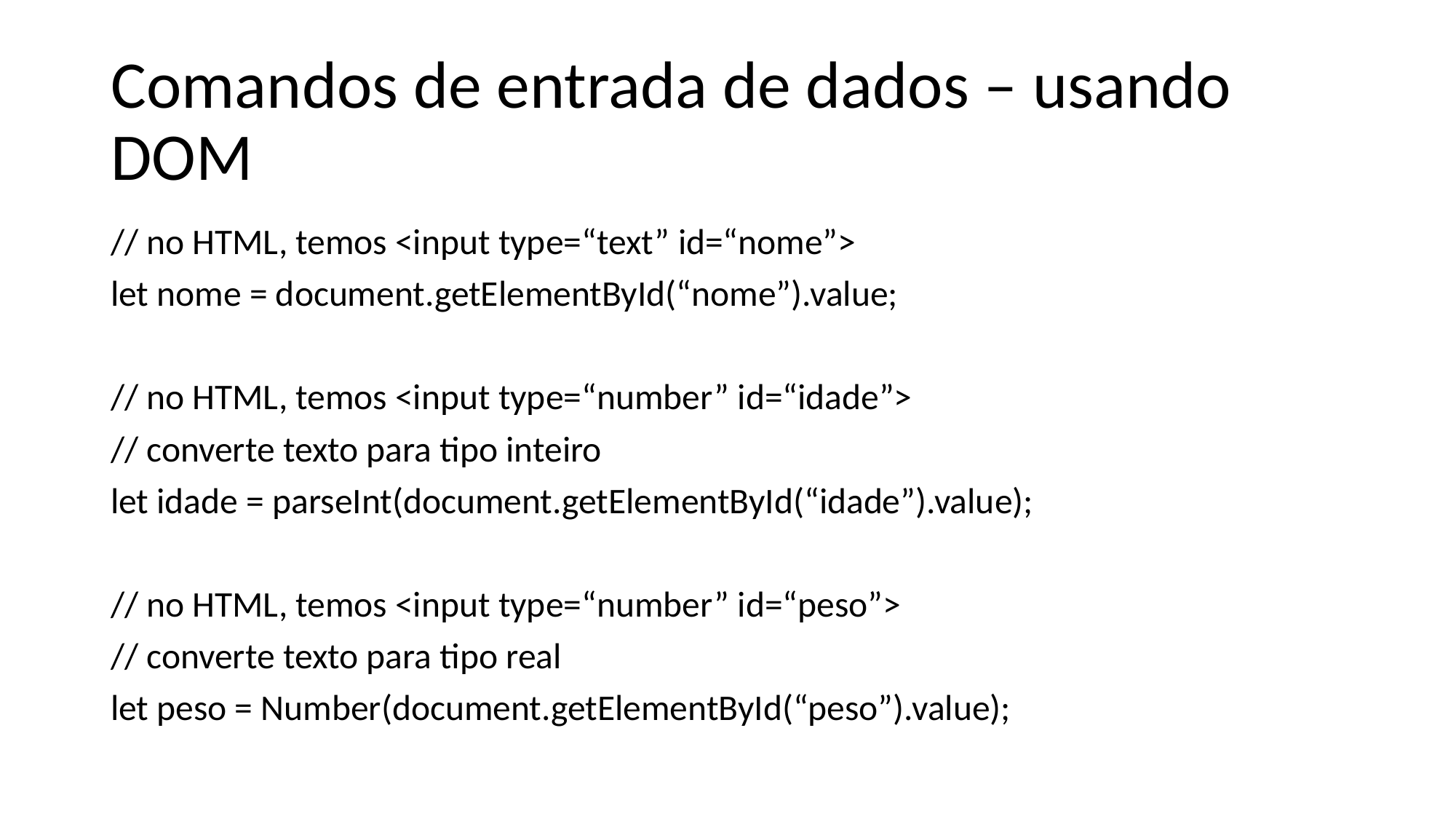

# Comandos de entrada de dados – usando DOM
// no HTML, temos <input type=“text” id=“nome”>
let nome = document.getElementById(“nome”).value;

// no HTML, temos <input type=“number” id=“idade”>
// converte texto para tipo inteiro
let idade = parseInt(document.getElementById(“idade”).value);

// no HTML, temos <input type=“number” id=“peso”>
// converte texto para tipo real
let peso = Number(document.getElementById(“peso”).value);